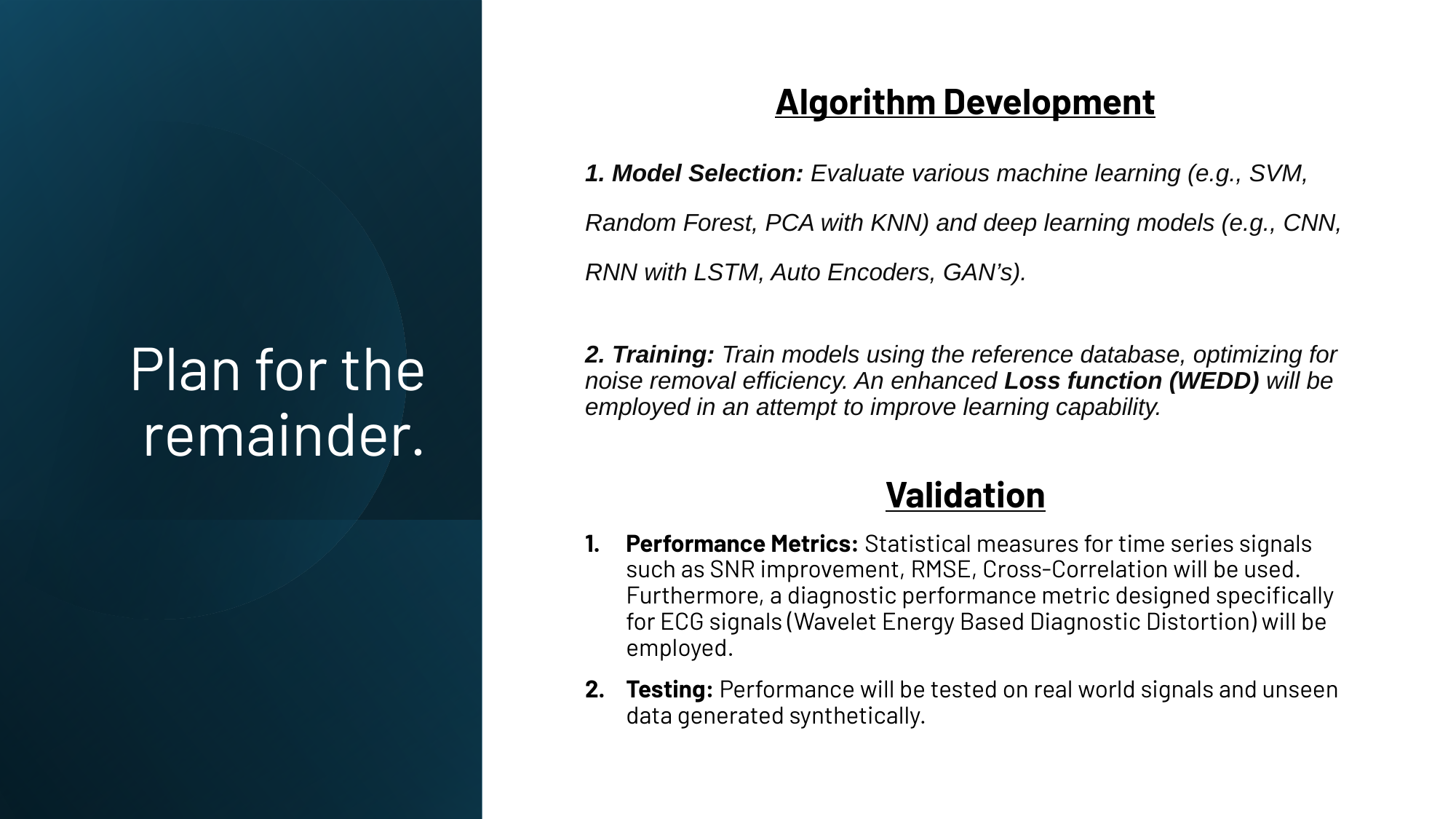

# Plan for the remainder.
Algorithm Development
1. Model Selection: Evaluate various machine learning (e.g., SVM, Random Forest, PCA with KNN) and deep learning models (e.g., CNN, RNN with LSTM, Auto Encoders, GAN’s).

2. Training: Train models using the reference database, optimizing for noise removal efficiency. An enhanced Loss function (WEDD) will be employed in an attempt to improve learning capability.

Validation
Performance Metrics: Statistical measures for time series signals such as SNR improvement, RMSE, Cross-Correlation will be used. Furthermore, a diagnostic performance metric designed specifically for ECG signals (Wavelet Energy Based Diagnostic Distortion) will be employed.
Testing: Performance will be tested on real world signals and unseen data generated synthetically.